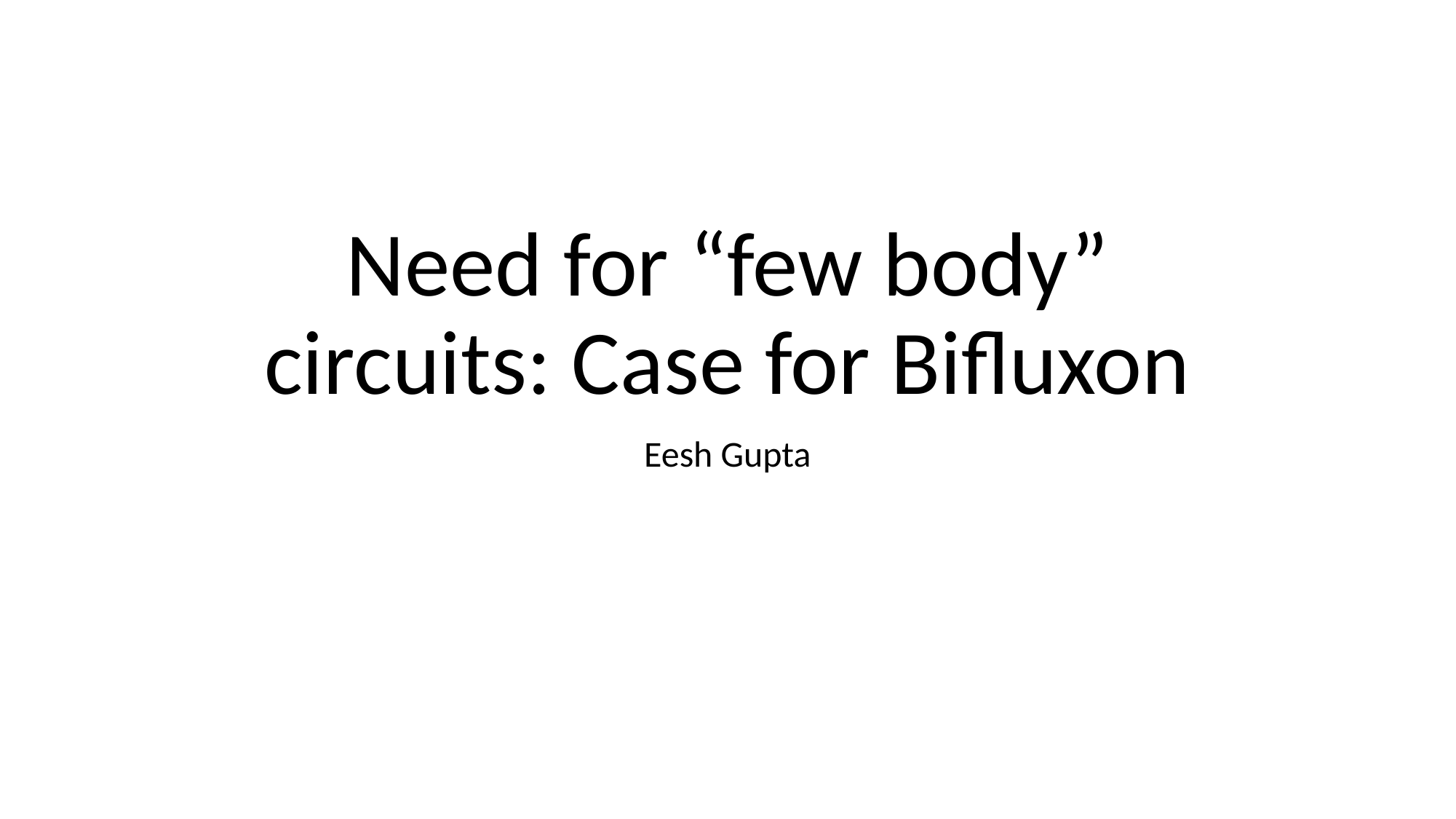

# Need for “few body” circuits: Case for Bifluxon
Eesh Gupta